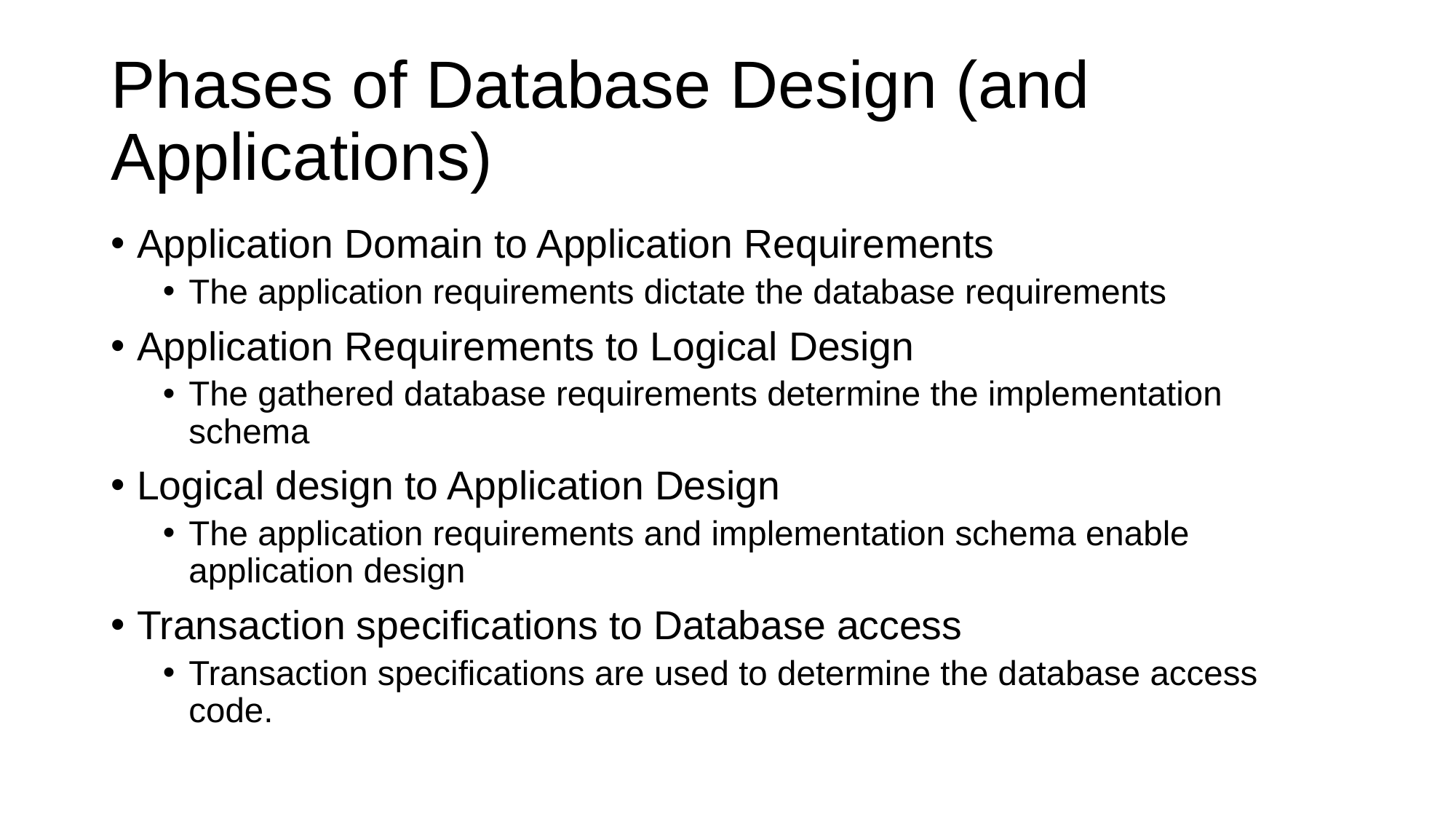

# Phases of Database Design (and Applications)
Application Domain to Application Requirements
The application requirements dictate the database requirements
Application Requirements to Logical Design
The gathered database requirements determine the implementation schema
Logical design to Application Design
The application requirements and implementation schema enable application design
Transaction specifications to Database access
Transaction specifications are used to determine the database access code.